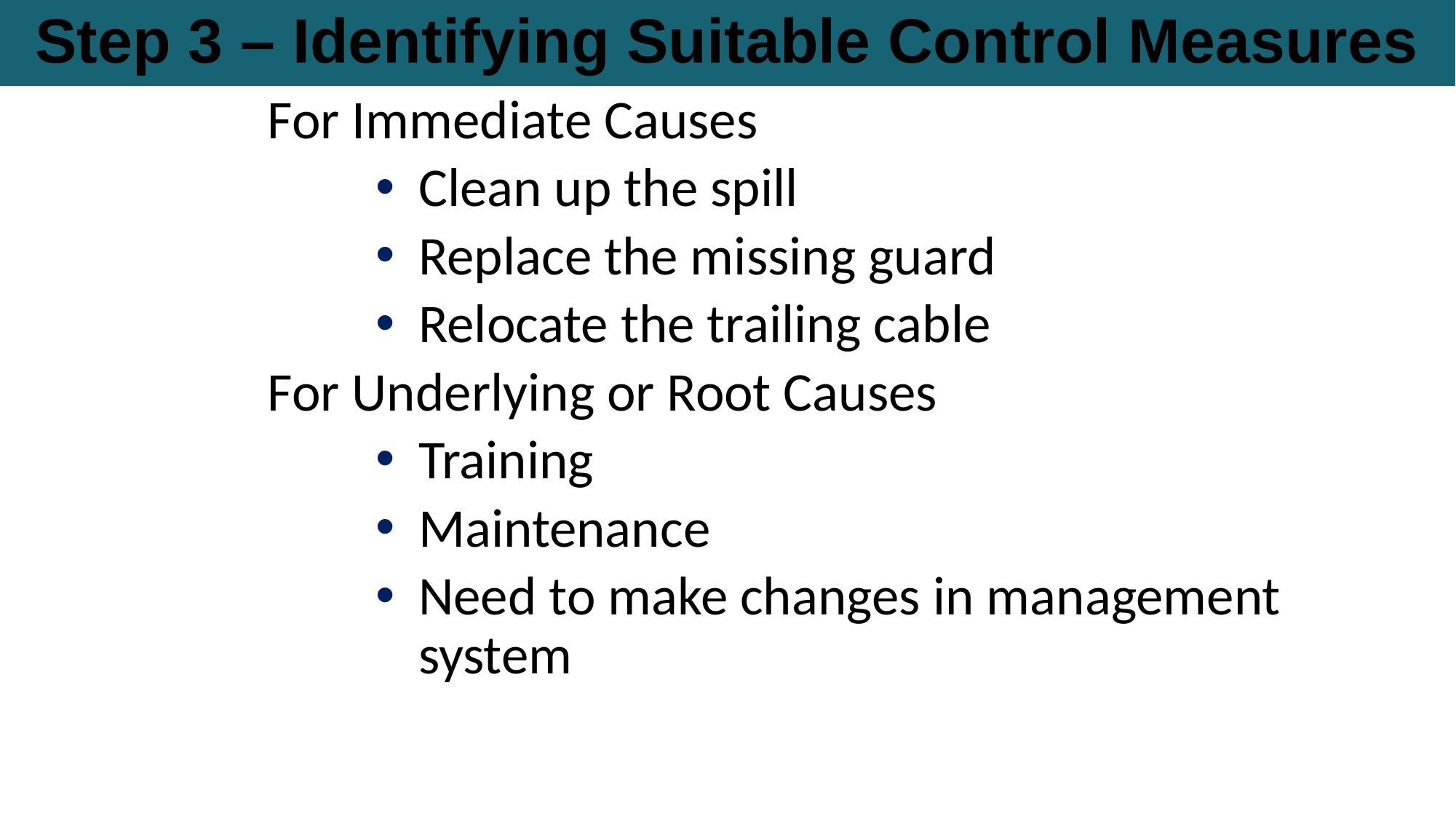

# Step 3 – Identifying Suitable Control Measures
For Immediate Causes
Clean up the spill
Replace the missing guard
Relocate the trailing cable
For Underlying or Root Causes
Training
Maintenance
Need to make changes in management system